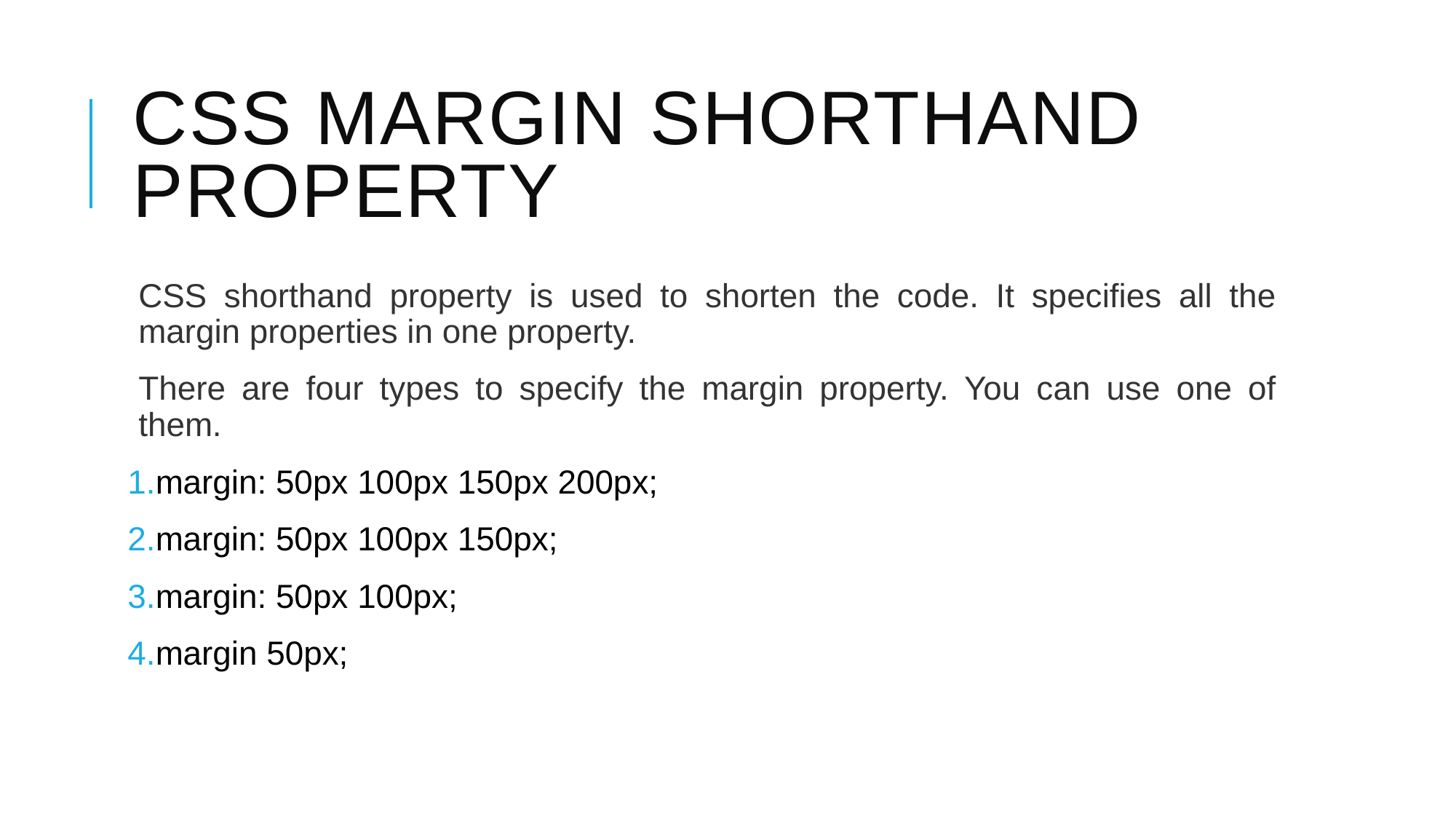

# Css margin shorthand property
CSS shorthand property is used to shorten the code. It specifies all the margin properties in one property.
There are four types to specify the margin property. You can use one of them.
margin: 50px 100px 150px 200px;
margin: 50px 100px 150px;
margin: 50px 100px;
margin 50px;